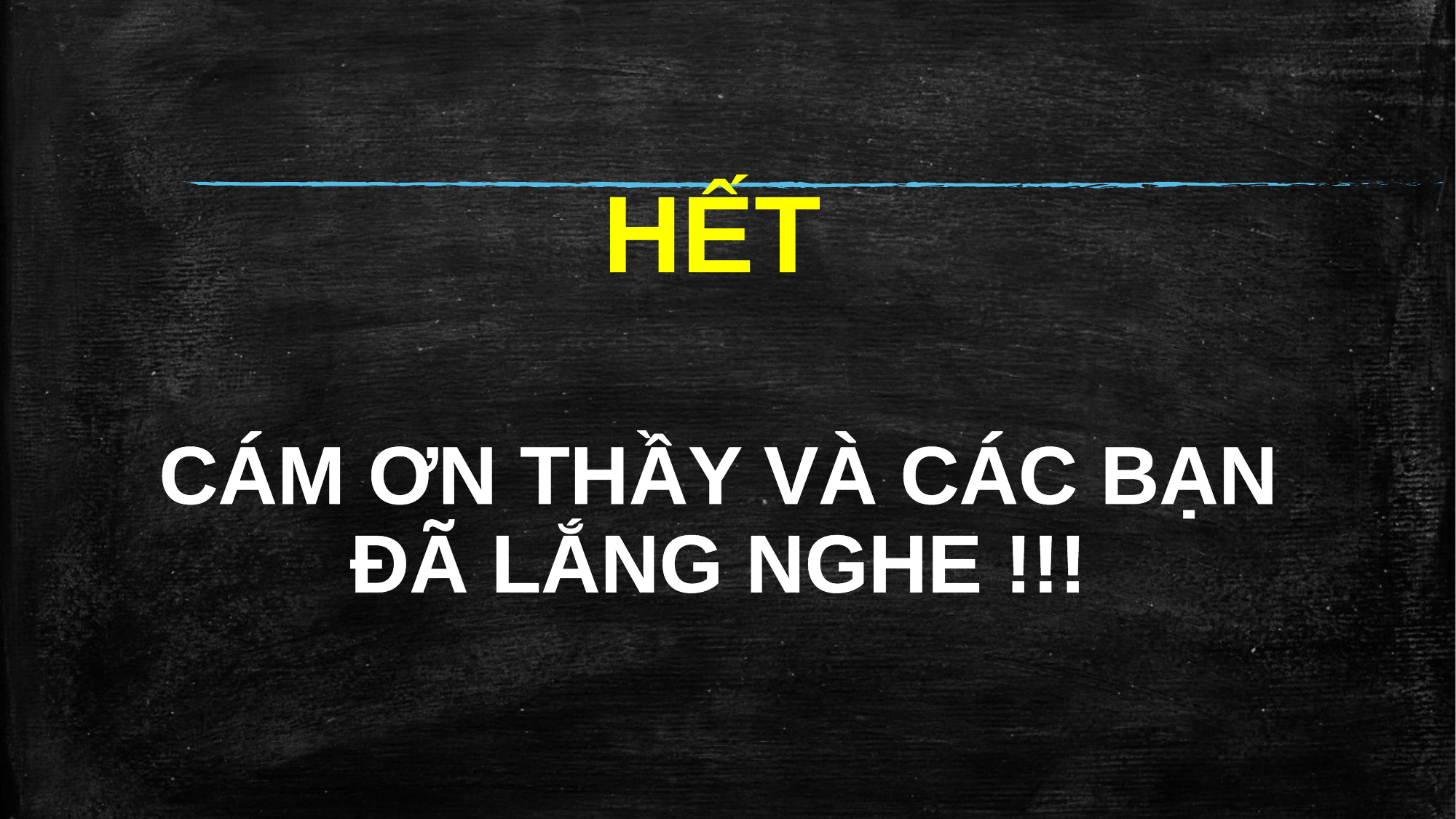

HẾT
CÁM ƠN THẦY VÀ CÁC BẠN ĐÃ LẮNG NGHE !!!